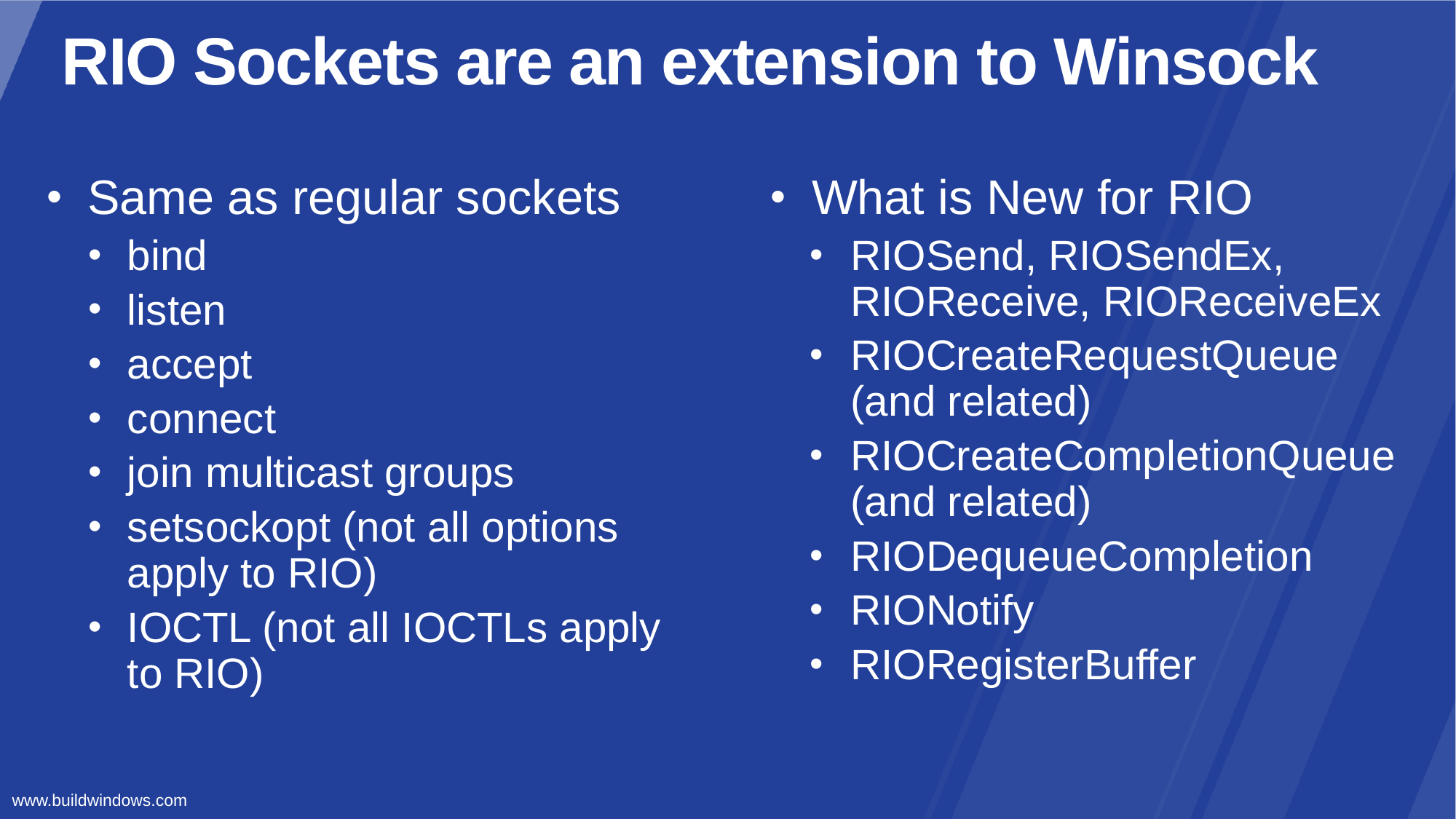

RIO Sockets are an extension to Winsock
Same as regular sockets
bind
listen
accept
connect
join multicast groups
setsockopt (not all options apply to RIO)
IOCTL (not all IOCTLs apply to RIO)

What is New for RIO
RIOSend, RIOSendEx, RIOReceive, RIOReceiveEx
RIOCreateRequestQueue (and related)
RIOCreateCompletionQueue (and related)
RIODequeueCompletion
RIONotify
RIORegisterBuffer